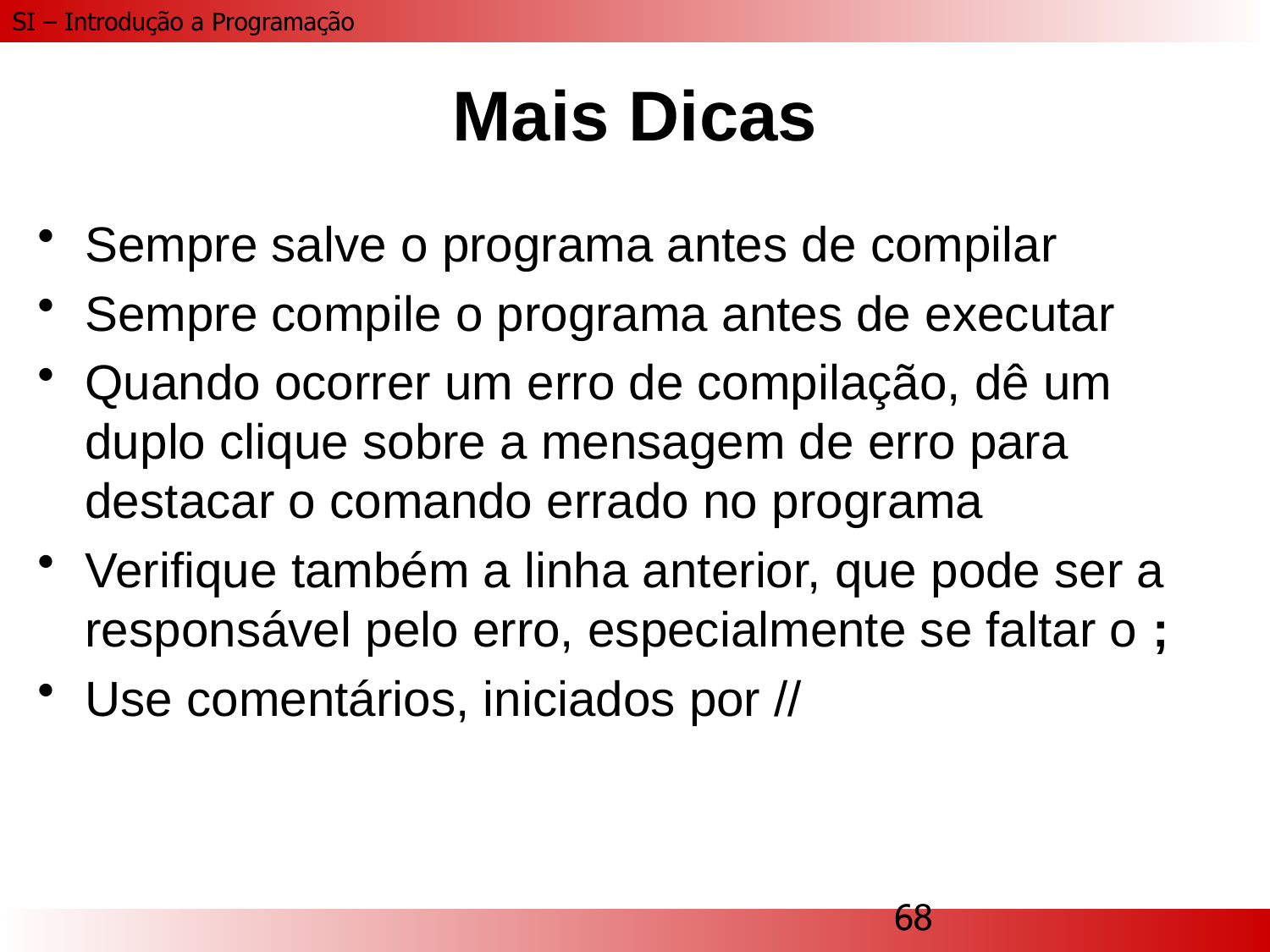

# Mais Dicas
Sempre salve o programa antes de compilar
Sempre compile o programa antes de executar
Quando ocorrer um erro de compilação, dê um duplo clique sobre a mensagem de erro para destacar o comando errado no programa
Verifique também a linha anterior, que pode ser a responsável pelo erro, especialmente se faltar o ;
Use comentários, iniciados por //
68